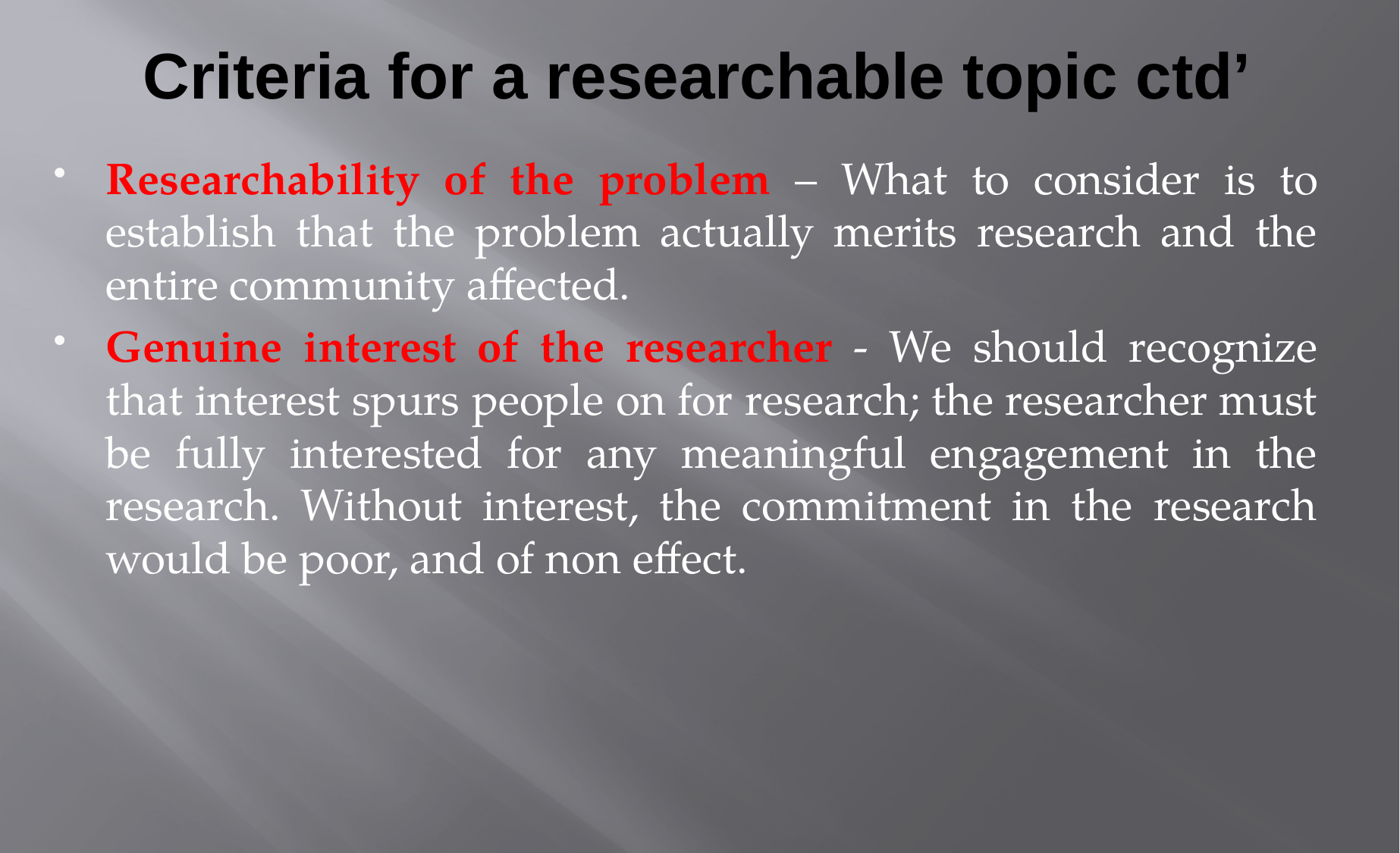

# Criteria for a researchable topic ctd’
Researchability of the problem – What to consider is to establish that the problem actually merits research and the entire community affected.
Genuine interest of the researcher - We should recognize that interest spurs people on for research; the researcher must be fully interested for any meaningful engagement in the research. Without interest, the commitment in the research would be poor, and of non effect.